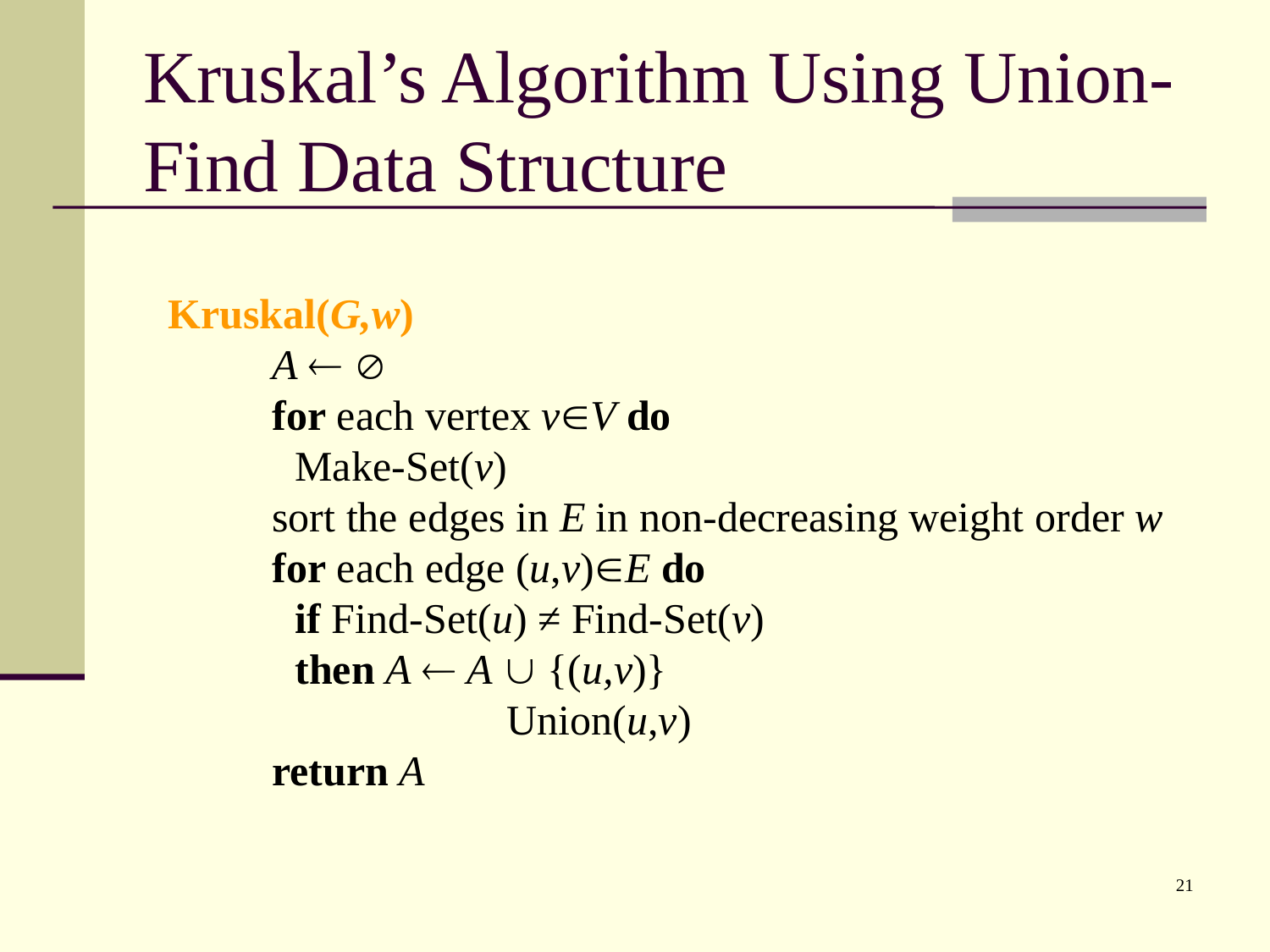

# Kruskal’s Algorithm Using Union-Find Data Structure
Kruskal(G,w)
	A ← ∅
	for each vertex v∈V do
		Make-Set(v)
	sort the edges in E in non-decreasing weight order w
	for each edge (u,v)∈E do
		if Find-Set(u) ≠ Find-Set(v)
		then A ← A ∪ {(u,v)}
             	        Union(u,v)
	return A
21